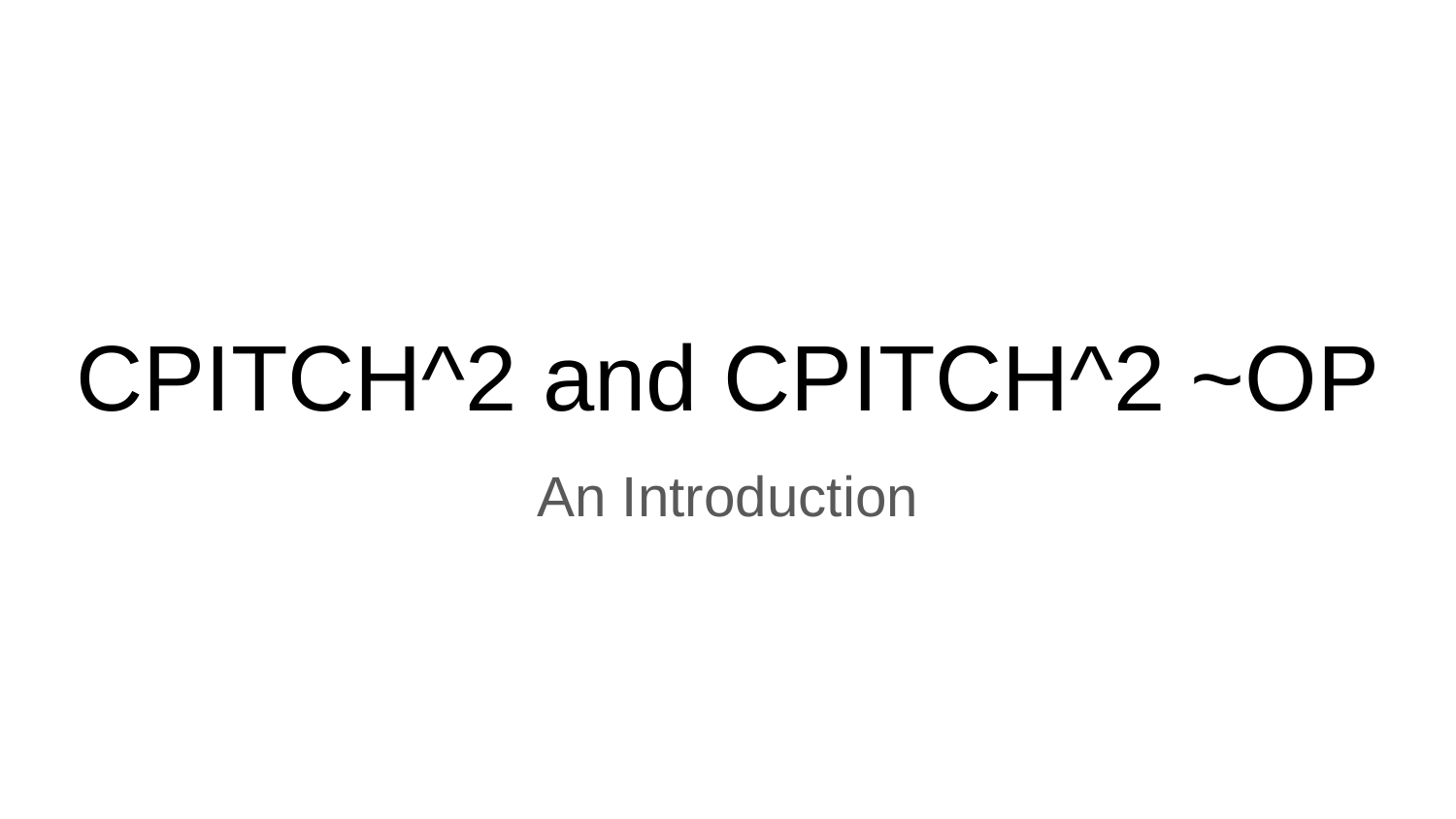

# CPITCH^2 and CPITCH^2 ~OP
An Introduction